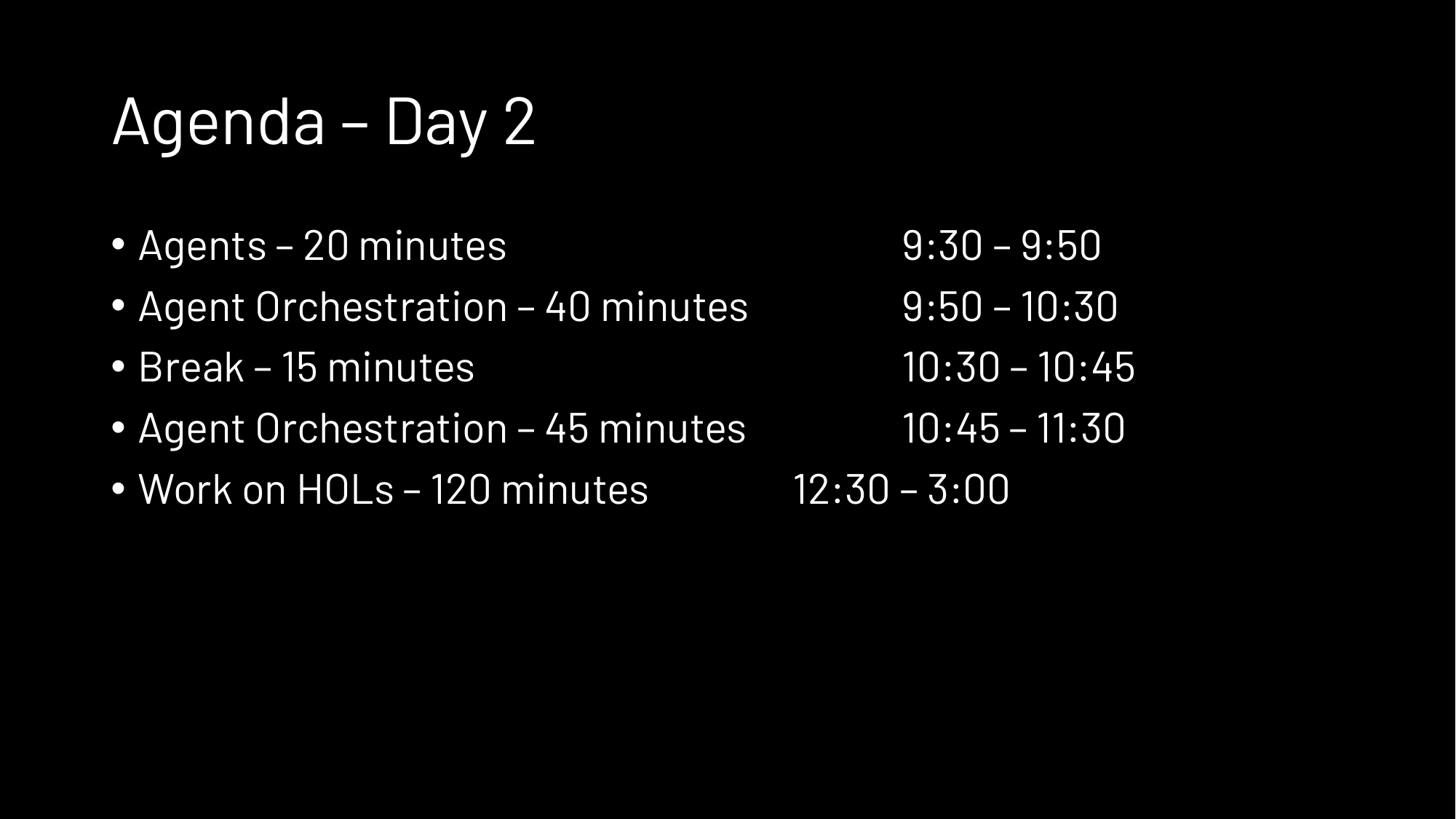

# Agenda – Day 2
Agents – 20 minutes		 		9:30 – 9:50
Agent Orchestration – 40 minutes		9:50 – 10:30
Break – 15 minutes				10:30 – 10:45
Agent Orchestration – 45 minutes		10:45 – 11:30
Work on HOLs – 120 minutes		12:30 – 3:00